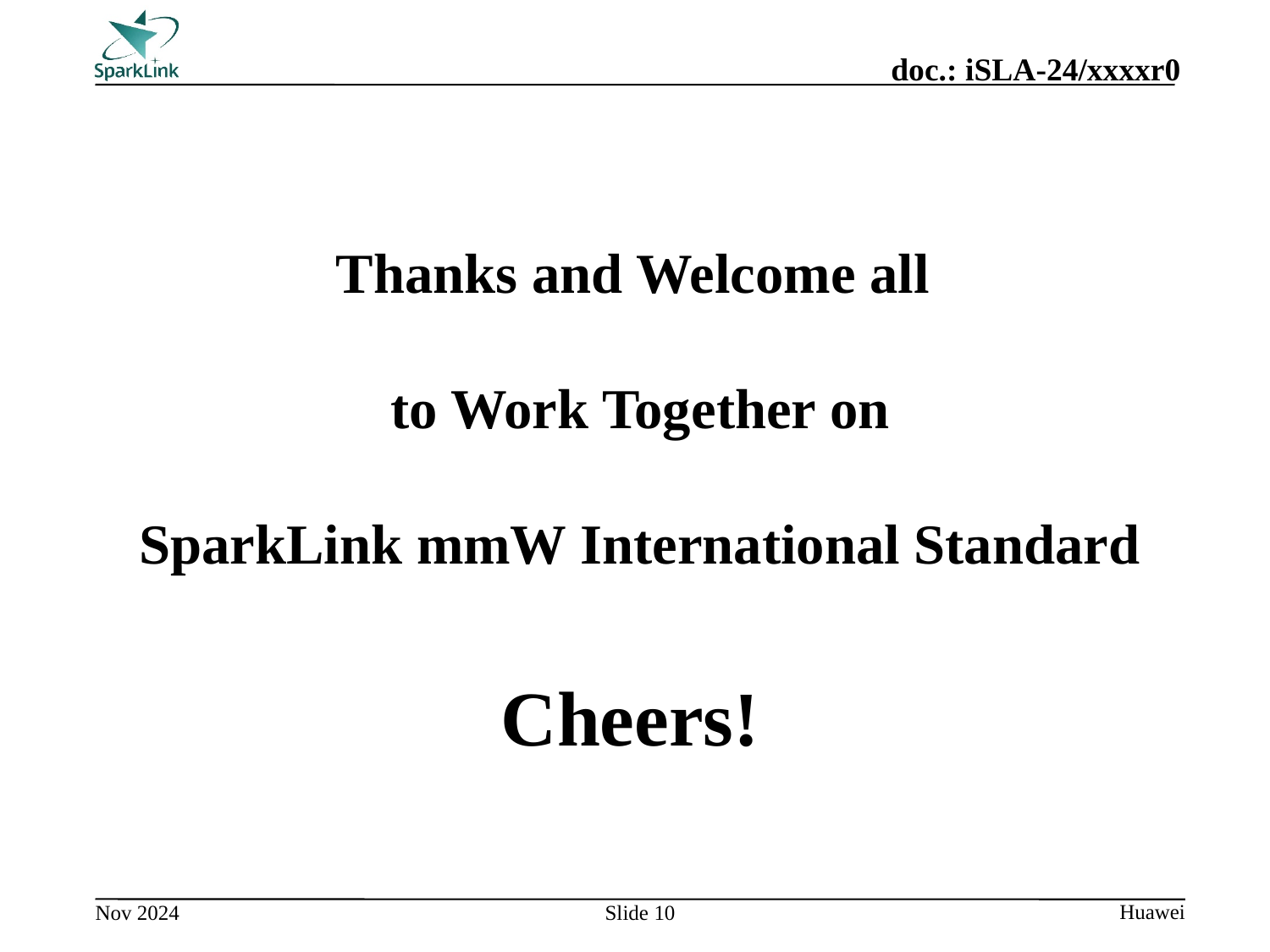

# Thanks and Welcome all to Work Together on SparkLink mmW International Standard Cheers!
Slide 10